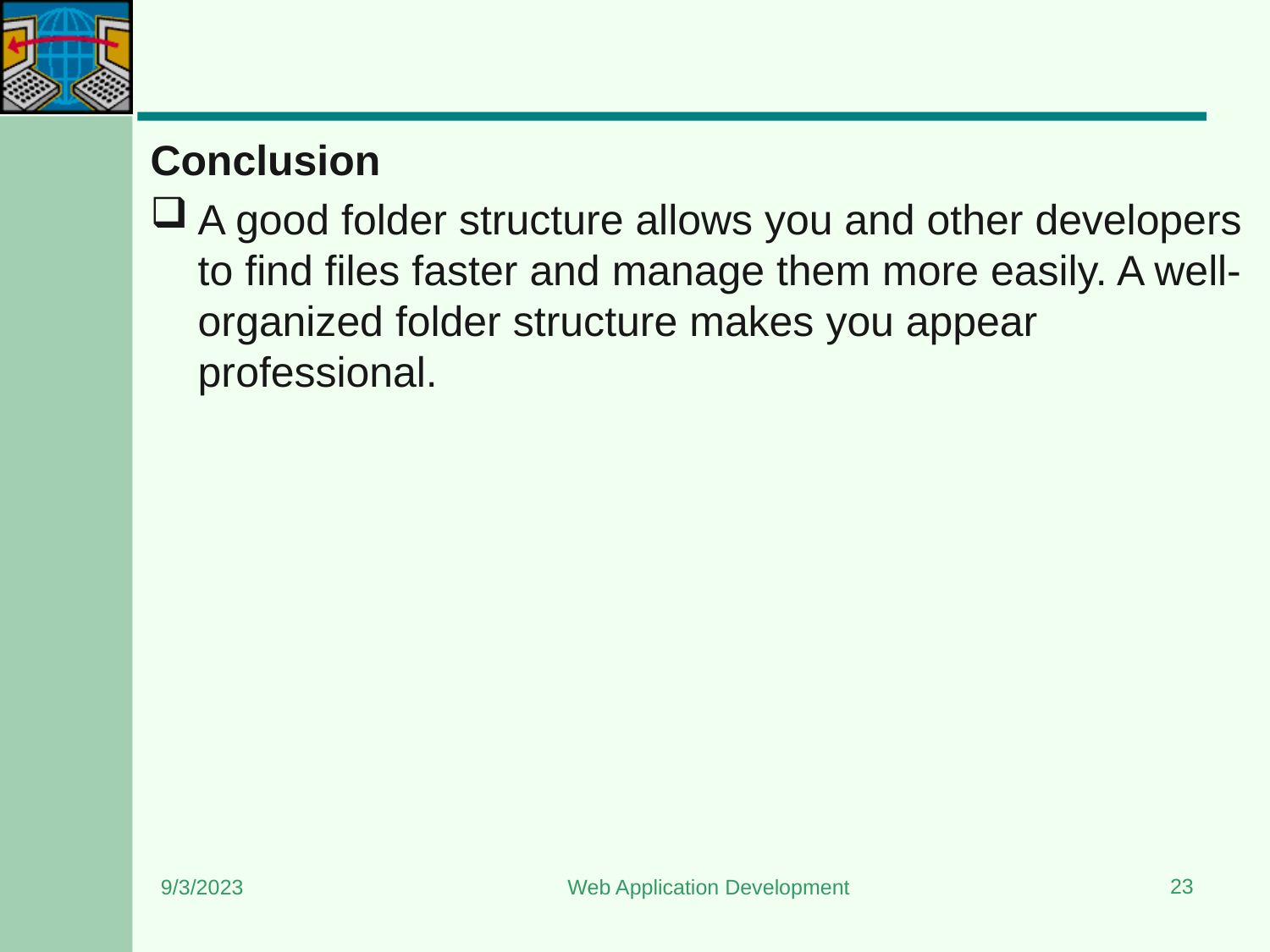

#
Conclusion
A good folder structure allows you and other developers to find files faster and manage them more easily. A well-organized folder structure makes you appear professional.

23
9/3/2023
Web Application Development